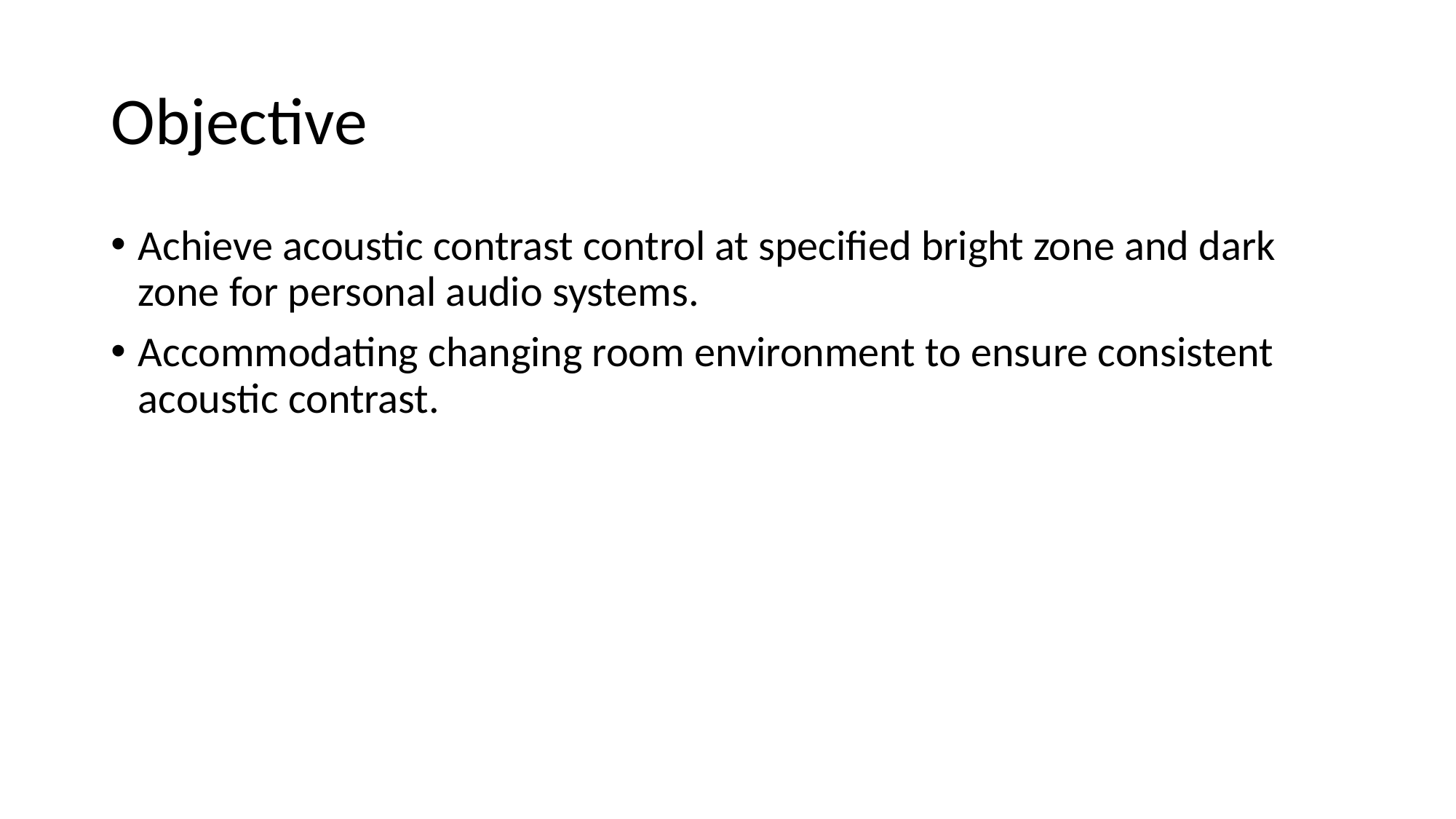

# Objective
Achieve acoustic contrast control at specified bright zone and dark zone for personal audio systems.
Accommodating changing room environment to ensure consistent acoustic contrast.